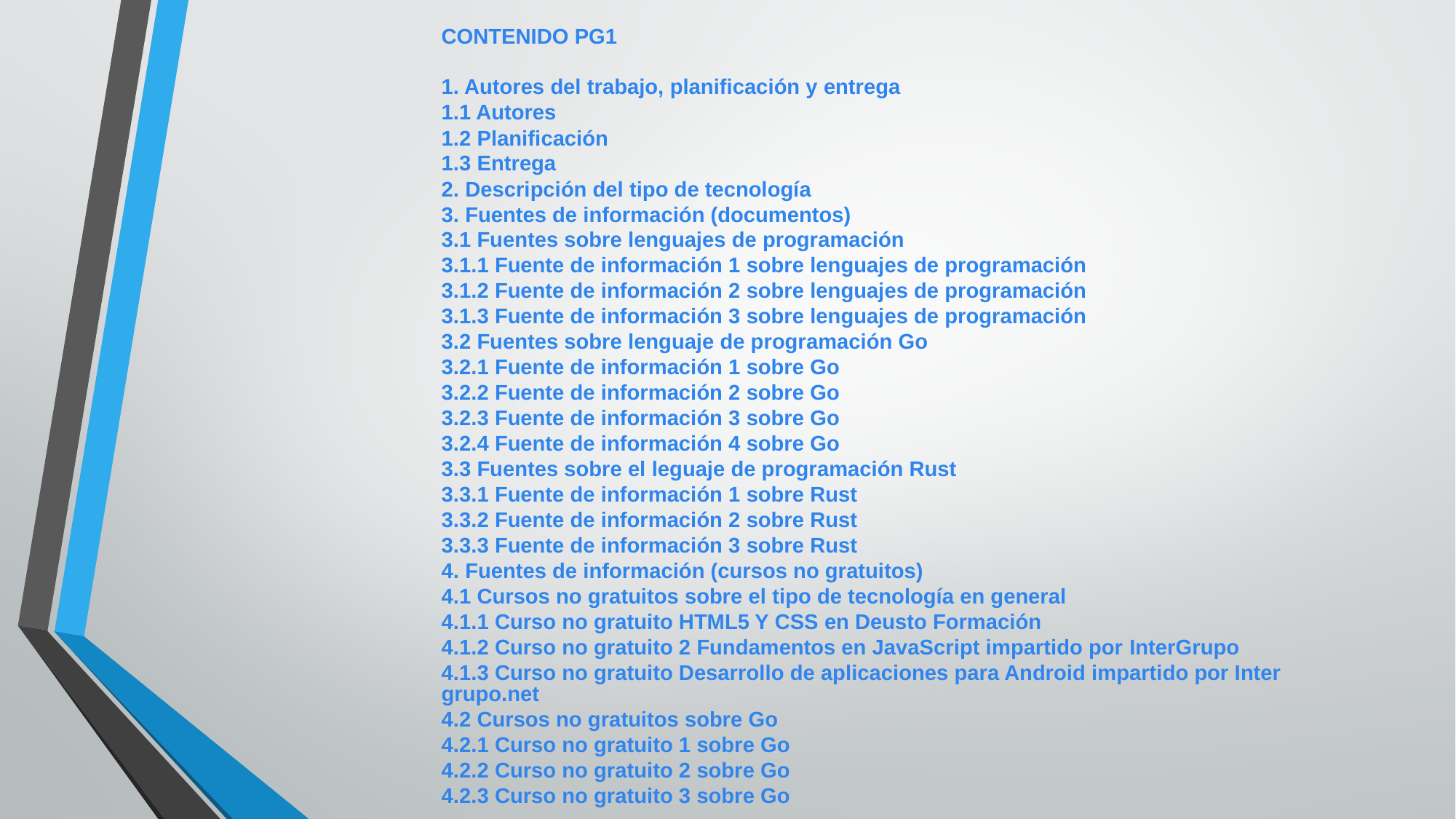

CONTENIDO PG1

1. Autores del trabajo, planificación y entrega
1.1 Autores
1.2 Planificación
1.3 Entrega
2. Descripción del tipo de tecnología
3. Fuentes de información (documentos)
3.1 Fuentes sobre lenguajes de programación
3.1.1 Fuente de información 1 sobre lenguajes de programación
3.1.2 Fuente de información 2 sobre lenguajes de programación
3.1.3 Fuente de información 3 sobre lenguajes de programación
3.2 Fuentes sobre lenguaje de programación Go
3.2.1 Fuente de información 1 sobre Go
3.2.2 Fuente de información 2 sobre Go
3.2.3 Fuente de información 3 sobre Go
3.2.4 Fuente de información 4 sobre Go
3.3 Fuentes sobre el leguaje de programación Rust
3.3.1 Fuente de información 1 sobre Rust
3.3.2 Fuente de información 2 sobre Rust
3.3.3 Fuente de información 3 sobre Rust
4. Fuentes de información (cursos no gratuitos)
4.1 Cursos no gratuitos sobre el tipo de tecnología en general
4.1.1 Curso no gratuito HTML5 Y CSS en Deusto Formación
4.1.2 Curso no gratuito 2 Fundamentos en JavaScript impartido por InterGrupo
4.1.3 Curso no gratuito Desarrollo de aplicaciones para Android impartido por Intergrupo.net
4.2 Cursos no gratuitos sobre Go
4.2.1 Curso no gratuito 1 sobre Go
4.2.2 Curso no gratuito 2 sobre Go
4.2.3 Curso no gratuito 3 sobre Go